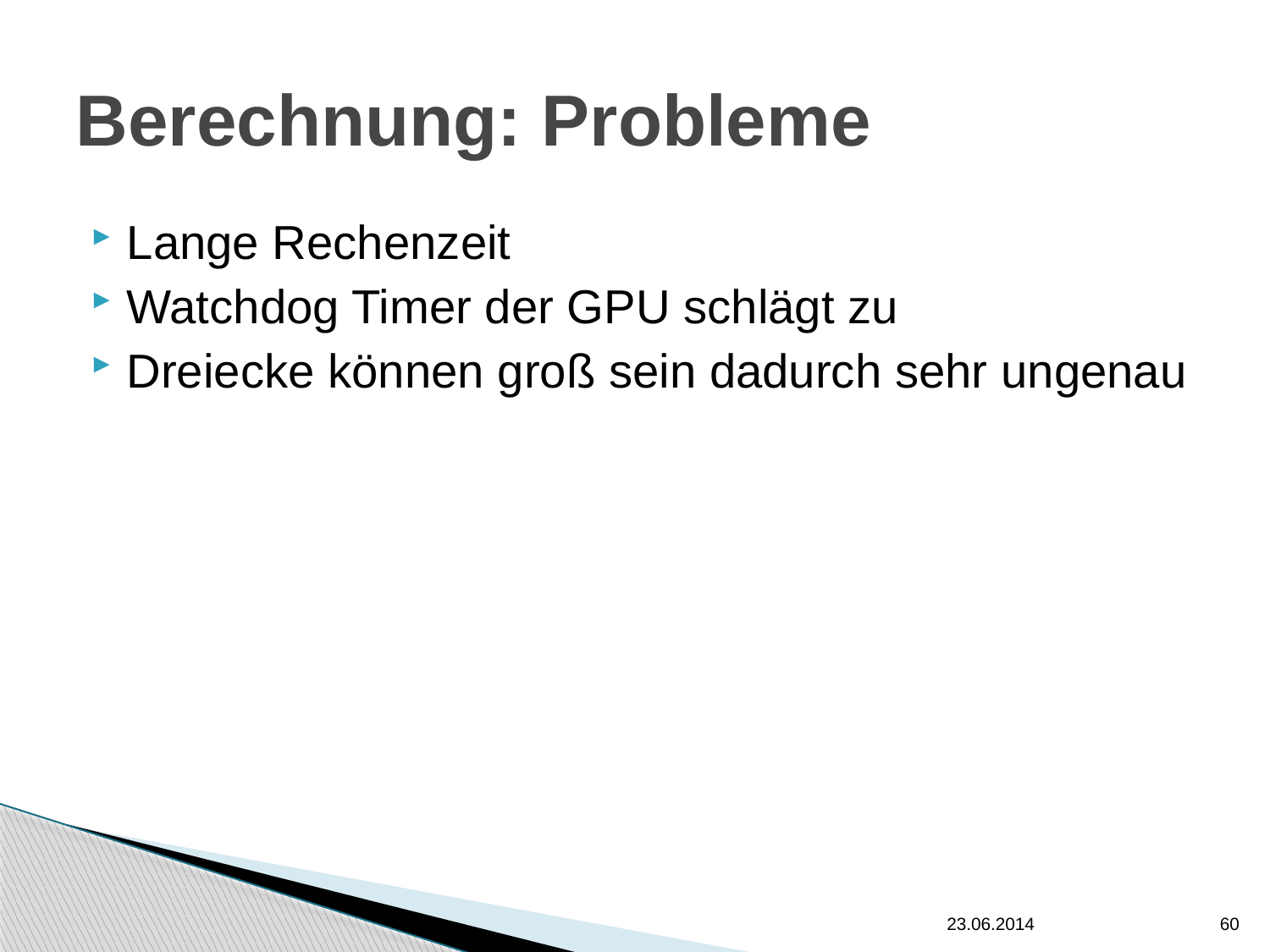

# Berechnung: Probleme
Lange Rechenzeit
Watchdog Timer der GPU schlägt zu
Dreiecke können groß sein dadurch sehr ungenau
23.06.2014
60